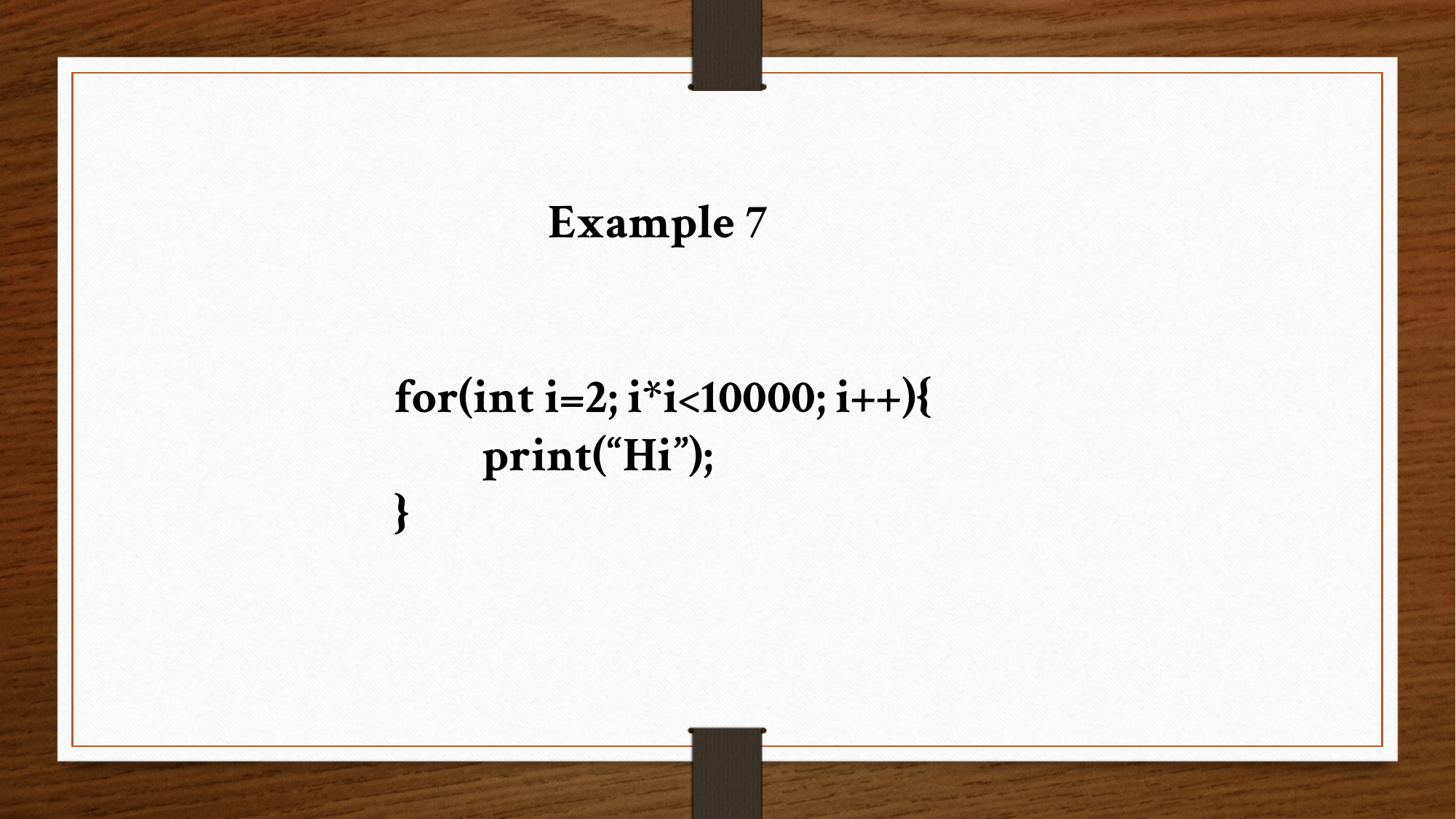

Example 7

for(int i=2; i*i<10000; i++){
         print(“Hi”);
}